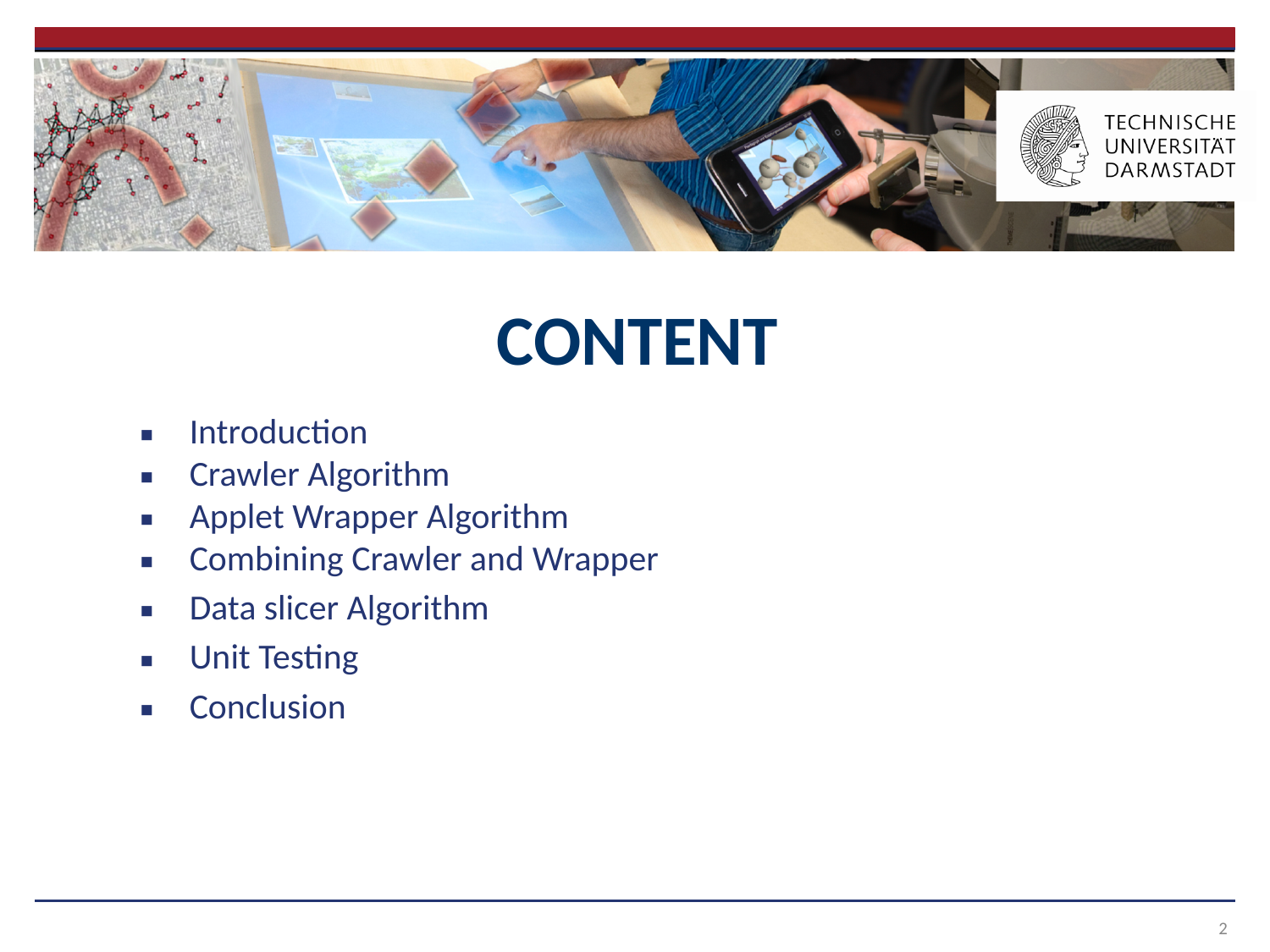

# CONTENT
Introduction
Crawler Algorithm
Applet Wrapper Algorithm
Combining Crawler and Wrapper
Data slicer Algorithm
Unit Testing
Conclusion
2